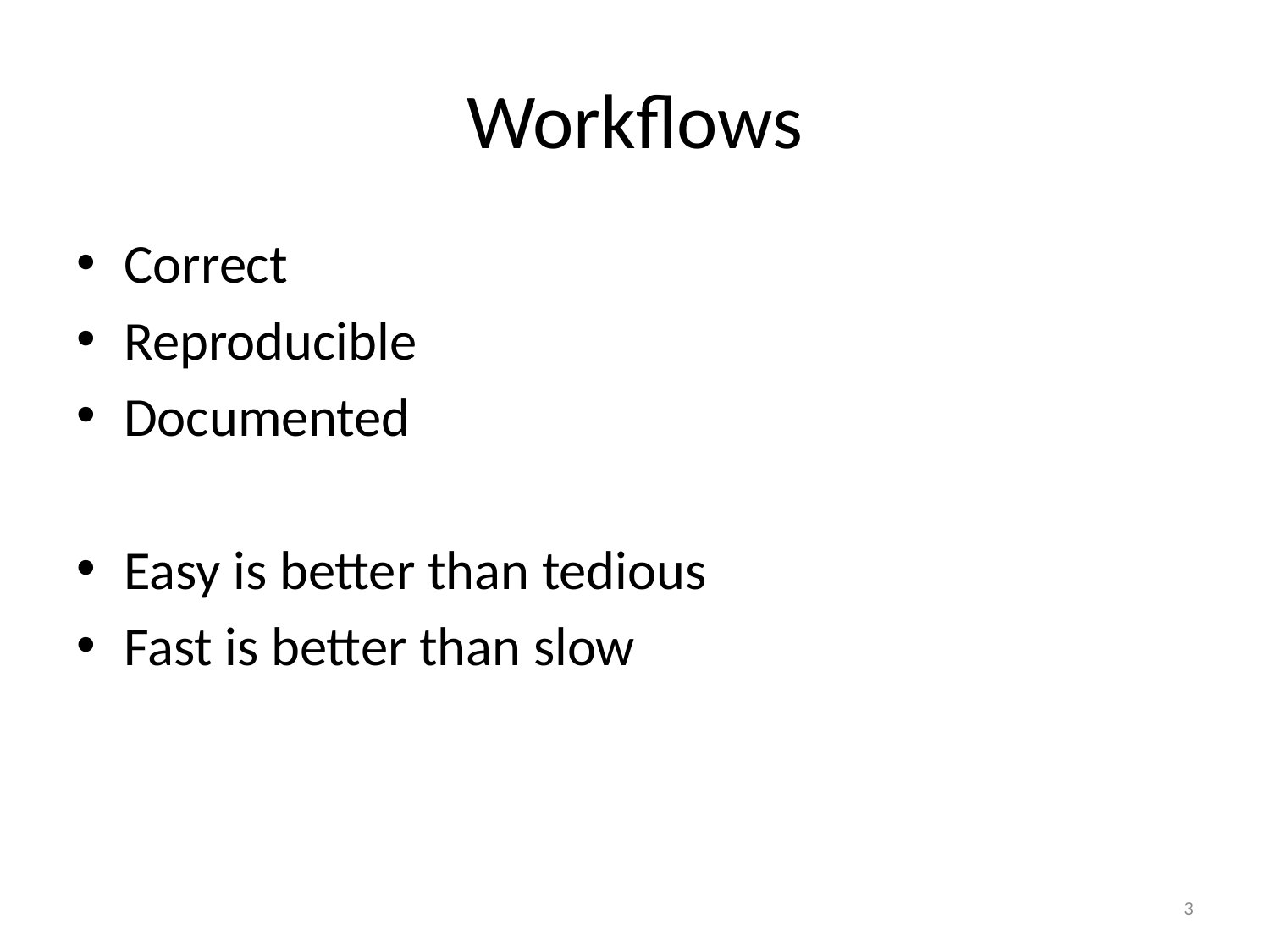

# Workflows
Correct
Reproducible
Documented

Easy is better than tedious
Fast is better than slow
3